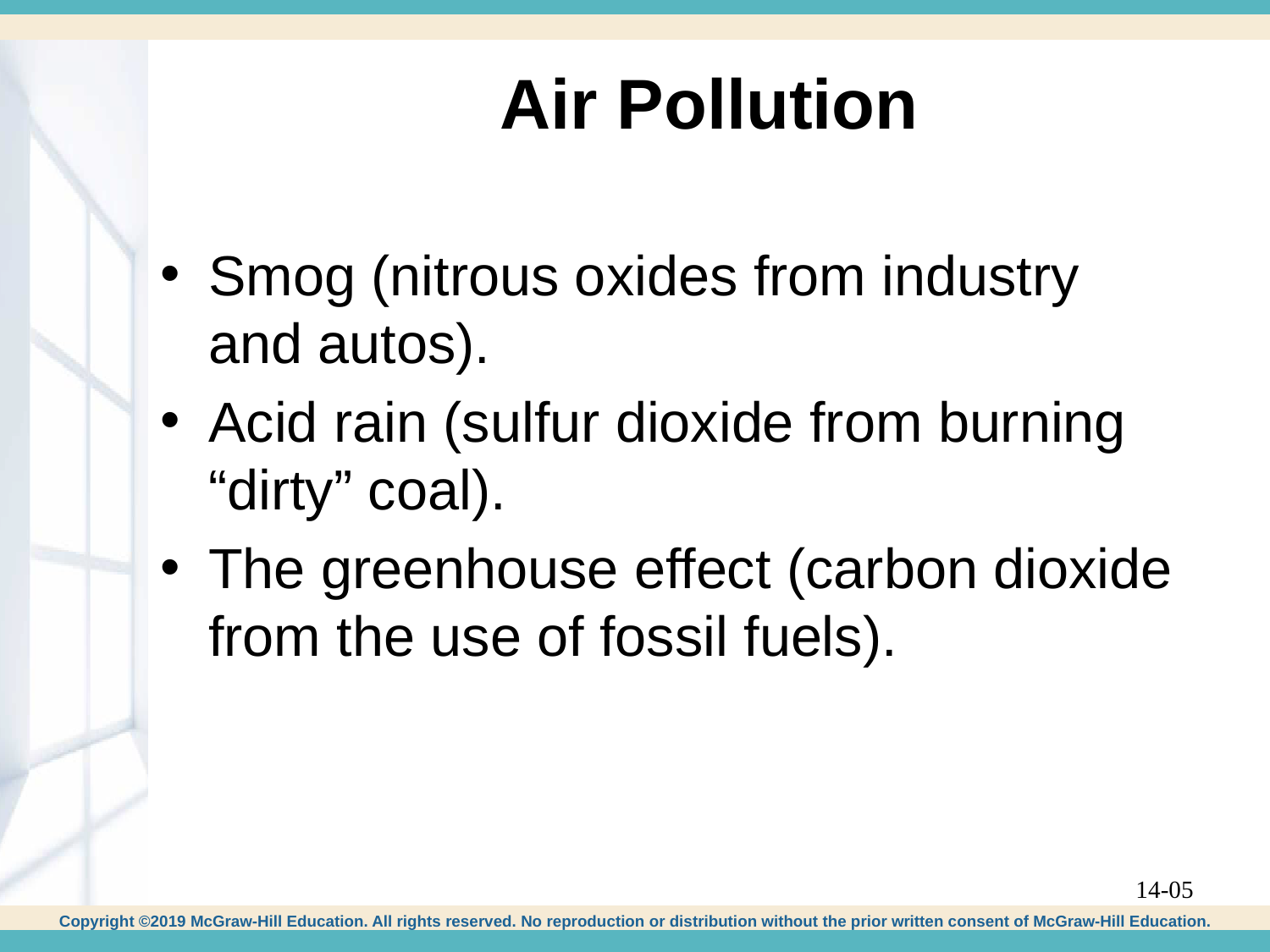

# Air Pollution
Smog (nitrous oxides from industry and autos).
Acid rain (sulfur dioxide from burning “dirty” coal).
The greenhouse effect (carbon dioxide from the use of fossil fuels).
14-05